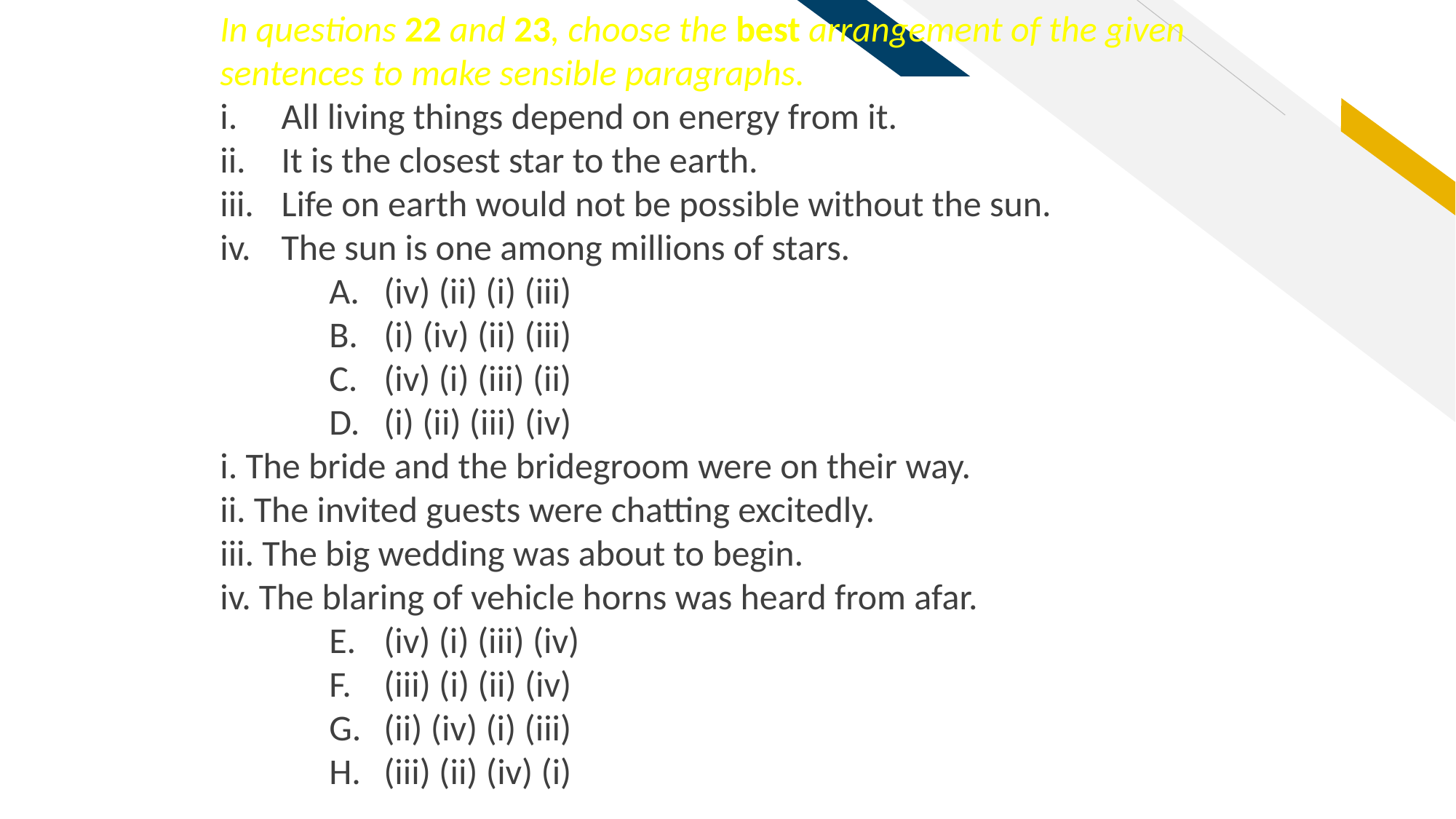

In questions 22 and 23, choose the best arrangement of the given sentences to make sensible paragraphs.
All living things depend on energy from it.
It is the closest star to the earth.
Life on earth would not be possible without the sun.
The sun is one among millions of stars.
(iv) (ii) (i) (iii)
(i) (iv) (ii) (iii)
(iv) (i) (iii) (ii)
(i) (ii) (iii) (iv)
i. The bride and the bridegroom were on their way.
ii. The invited guests were chatting excitedly.
iii. The big wedding was about to begin.
iv. The blaring of vehicle horns was heard from afar.
(iv) (i) (iii) (iv)
(iii) (i) (ii) (iv)
(ii) (iv) (i) (iii)
(iii) (ii) (iv) (i)